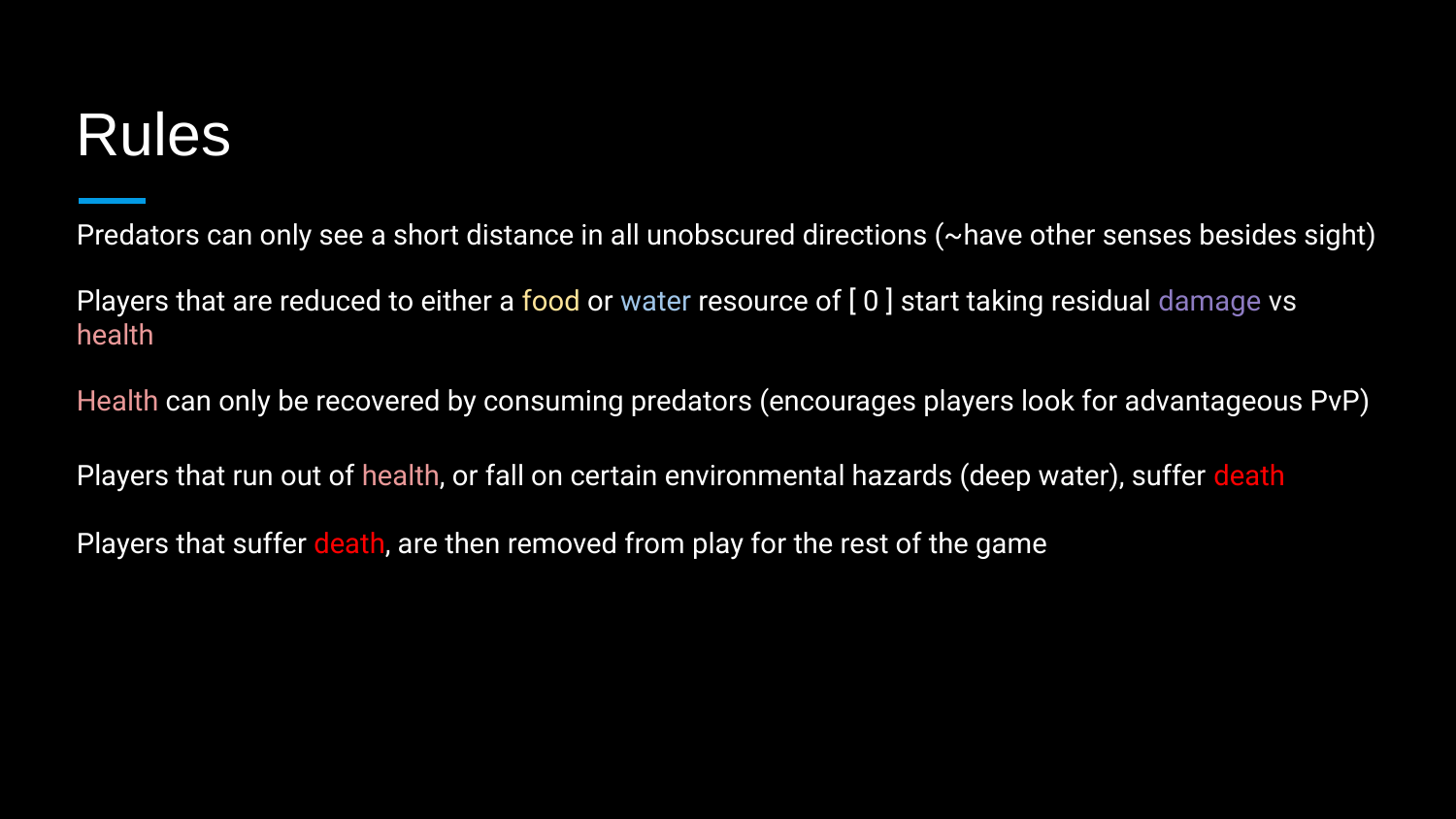

# Rules
Predators can only see a short distance in all unobscured directions (~have other senses besides sight)
Players that are reduced to either a food or water resource of [ 0 ] start taking residual damage vs health
Health can only be recovered by consuming predators (encourages players look for advantageous PvP)
Players that run out of health, or fall on certain environmental hazards (deep water), suffer death
Players that suffer death, are then removed from play for the rest of the game